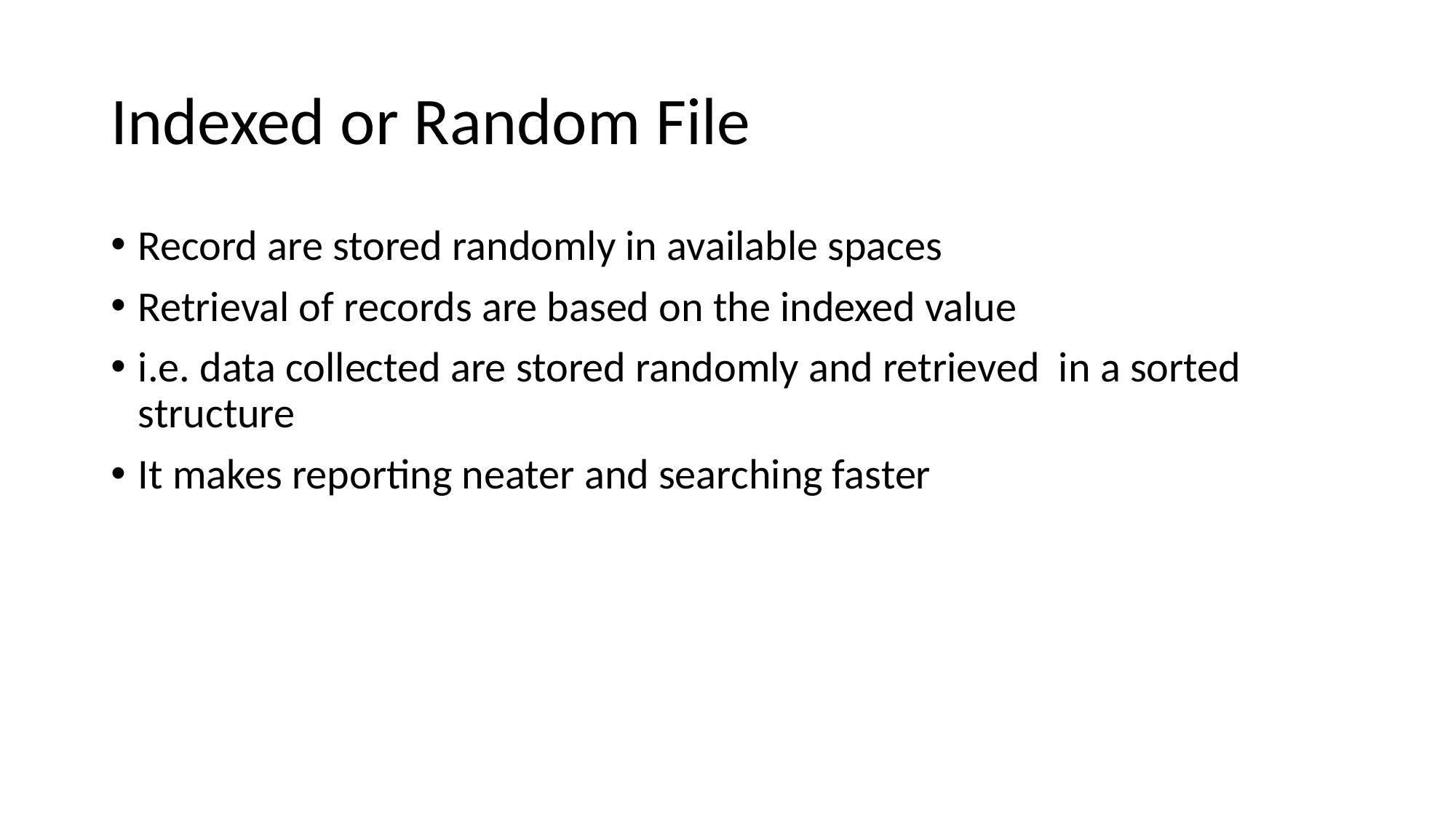

# Indexed or Random File
Record are stored randomly in available spaces
Retrieval of records are based on the indexed value
i.e. data collected are stored randomly and retrieved  in a sorted structure
It makes reporting neater and searching faster